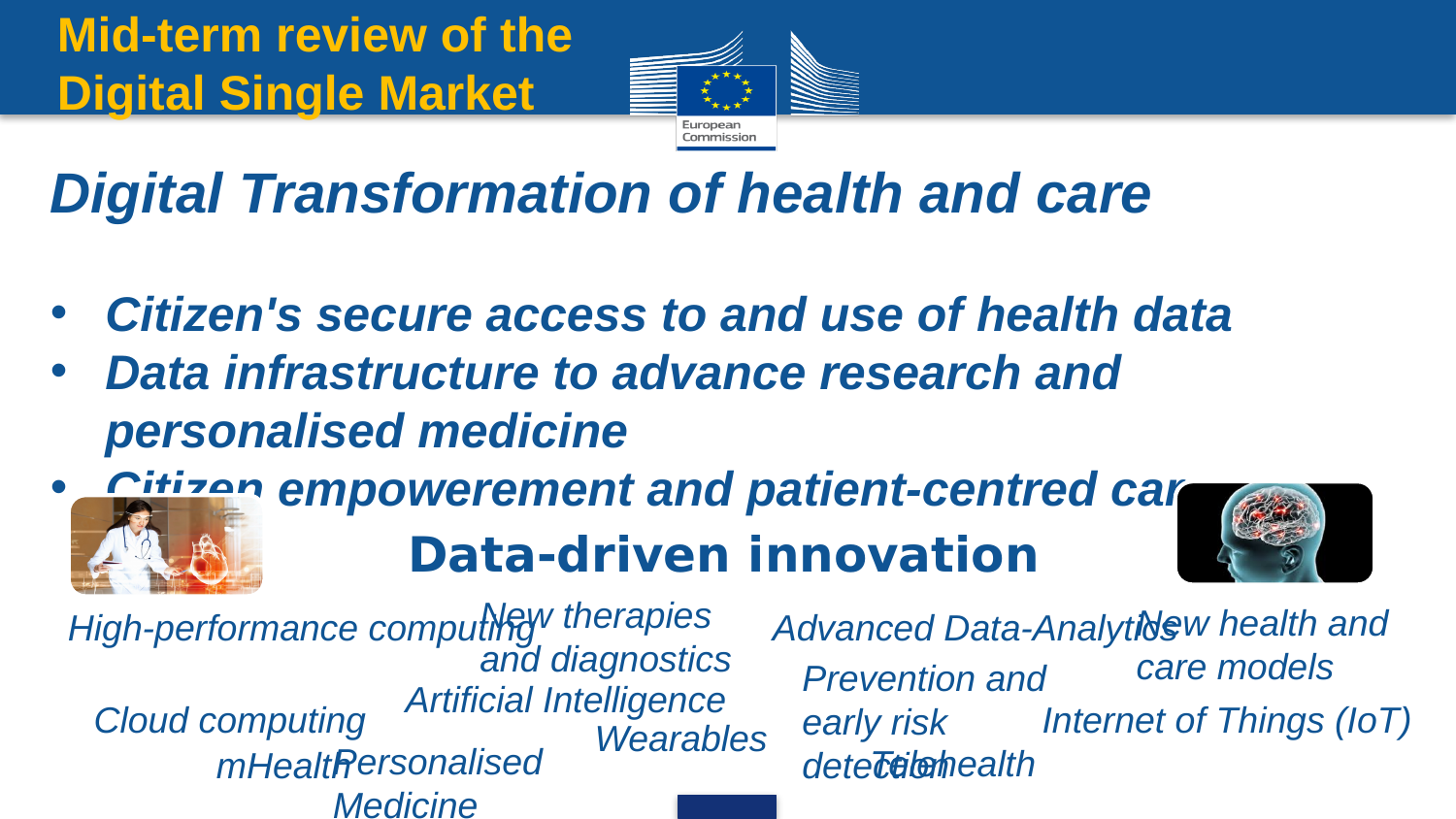

# Mid-term review of the Digital Single Market
Digital Transformation of health and care

Citizen's secure access to and use of health data
Data infrastructure to advance research and personalised medicine
Citizen empowerement and patient-centred care

Prevention and early risk detection

Personalised Medicine

New health and care models

New therapies and diagnostics

Data-driven innovation
High-performance computing
Advanced Data-Analytics
Artificial Intelligence
Cloud computing
Internet of Things (IoT)
Wearables
Telehealth
mHealth